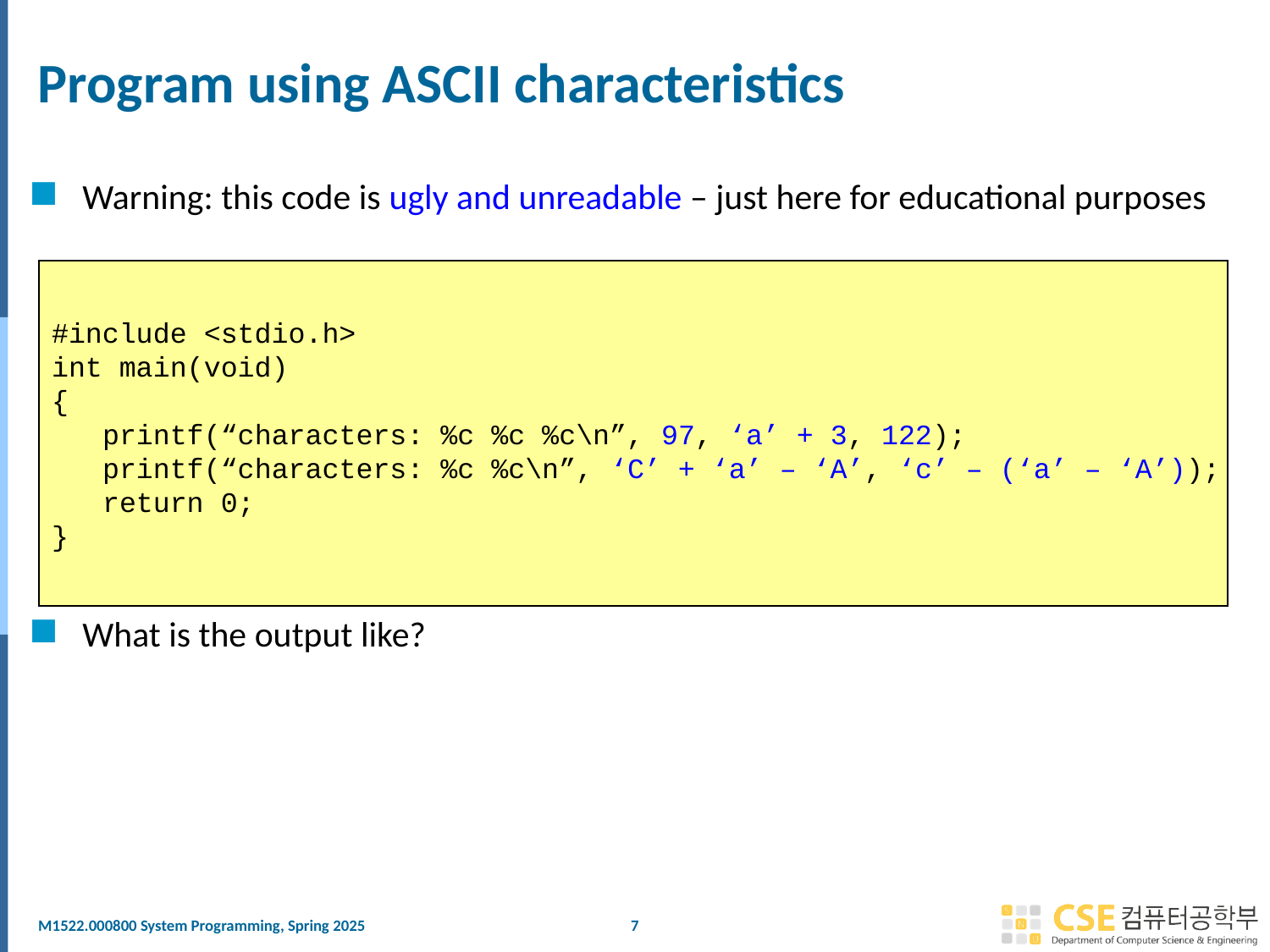

# Program using ASCII characteristics
Warning: this code is ugly and unreadable – just here for educational purposes

What is the output like?
#include <stdio.h>
int main(void)
{
   printf(“characters: %c %c %c\n”, 97, ‘a’ + 3, 122);
   printf(“characters: %c %c\n”, ‘C’ + ‘a’ – ‘A’, ‘c’ – (‘a’ – ‘A’));
   return 0;
}